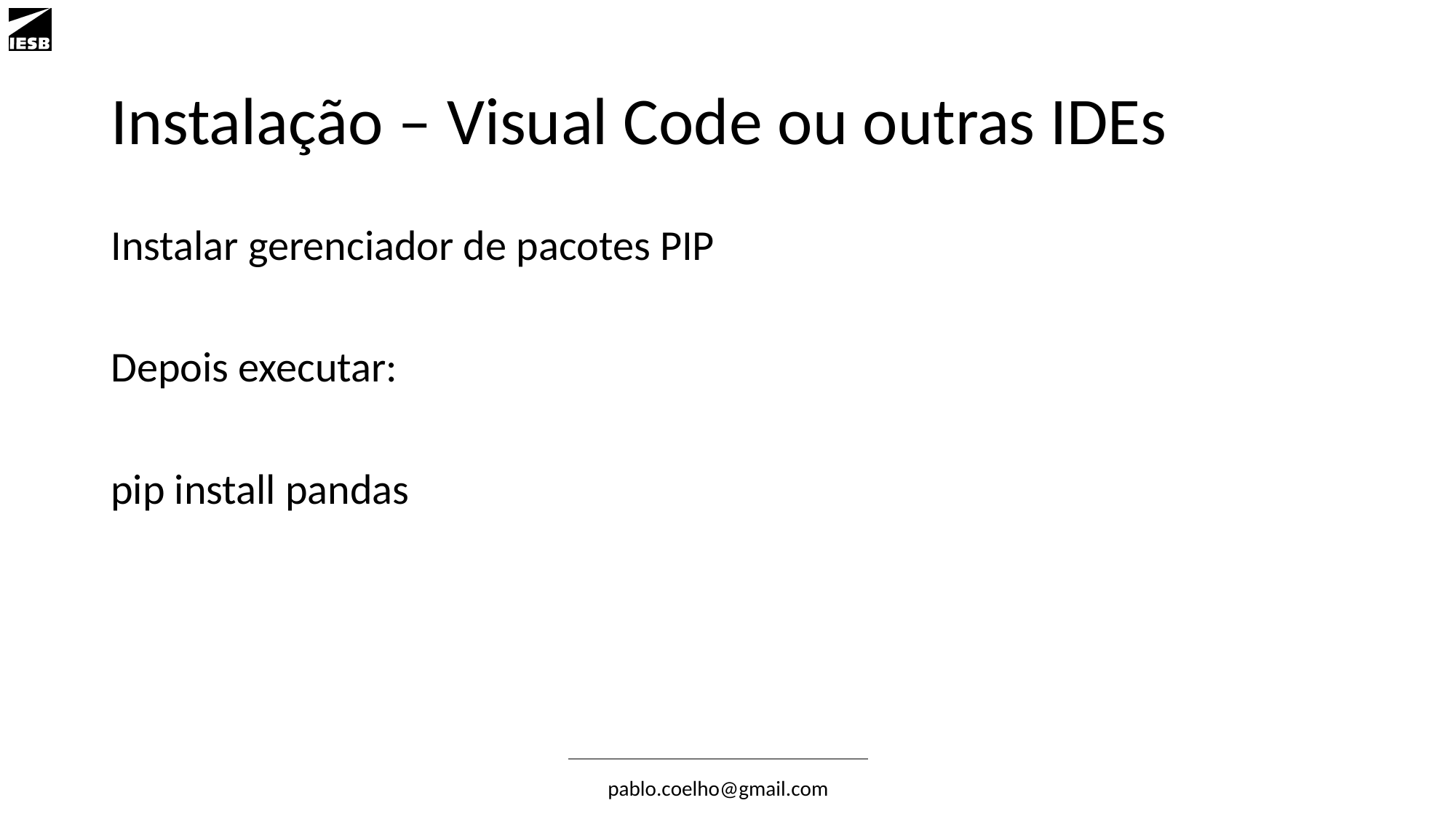

# Instalação – Visual Code ou outras IDEs
Instalar gerenciador de pacotes PIP

Depois executar:

pip install pandas